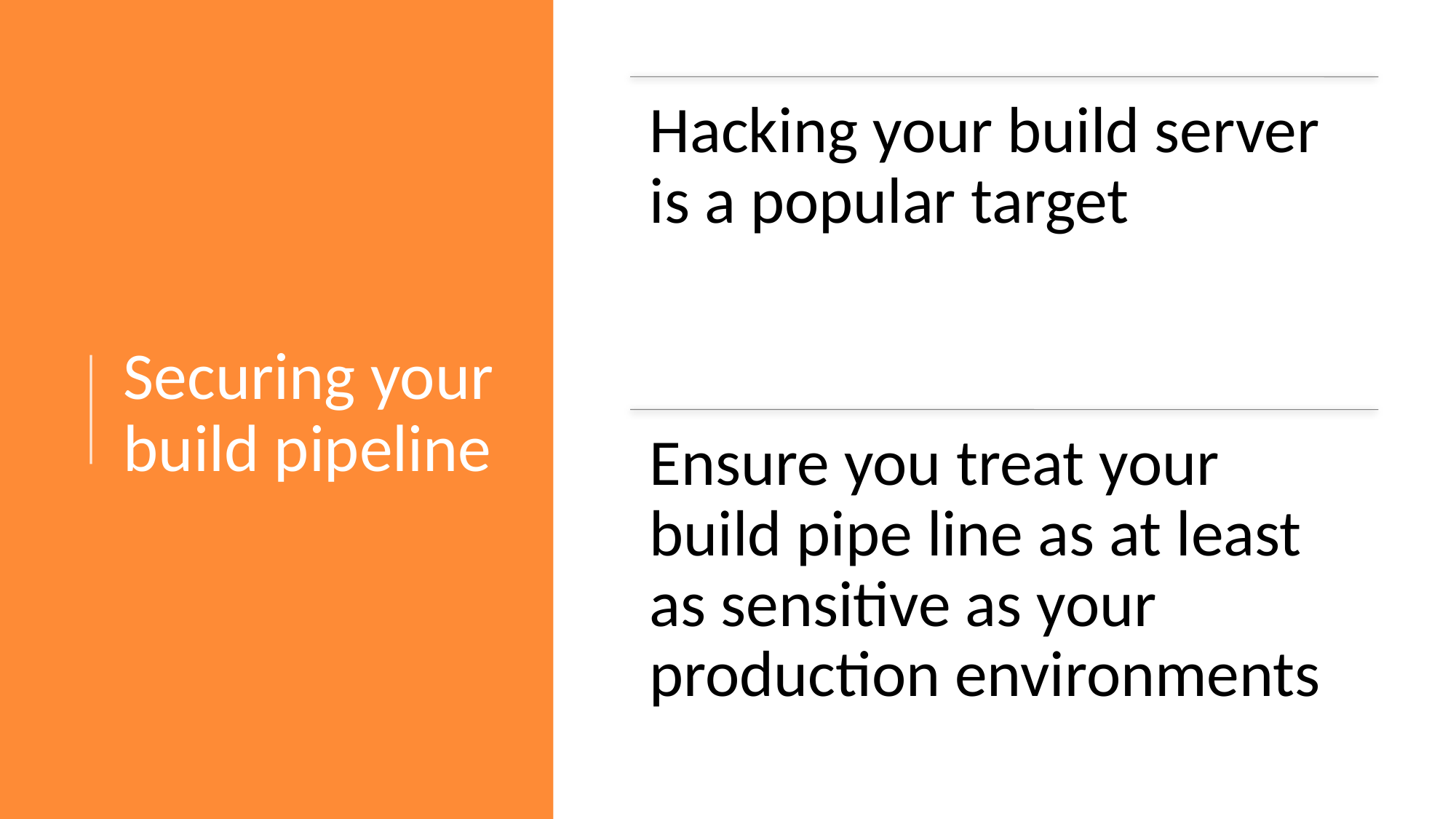

Hacking your build server is a popular target
Ensure you treat your build pipe line as at least as sensitive as your production environments
# Securing your build pipeline